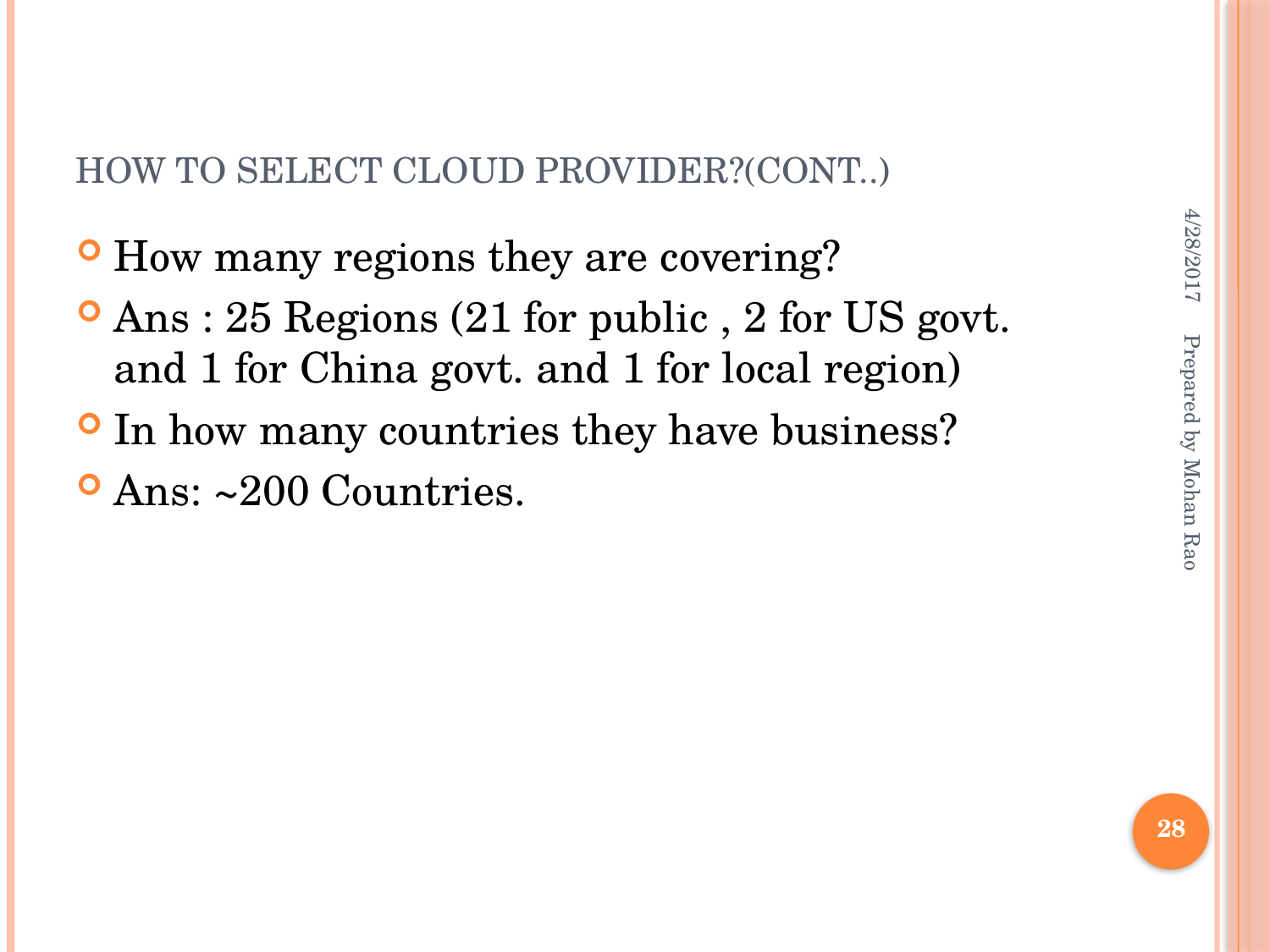

# How to select Cloud provider?(Cont..)
4/28/2017
How many regions they are covering?
Ans : 25 Regions (21 for public , 2 for US govt. and 1 for China govt. and 1 for local region)
In how many countries they have business?
Ans: ~200 Countries.
Prepared by Mohan Rao
28